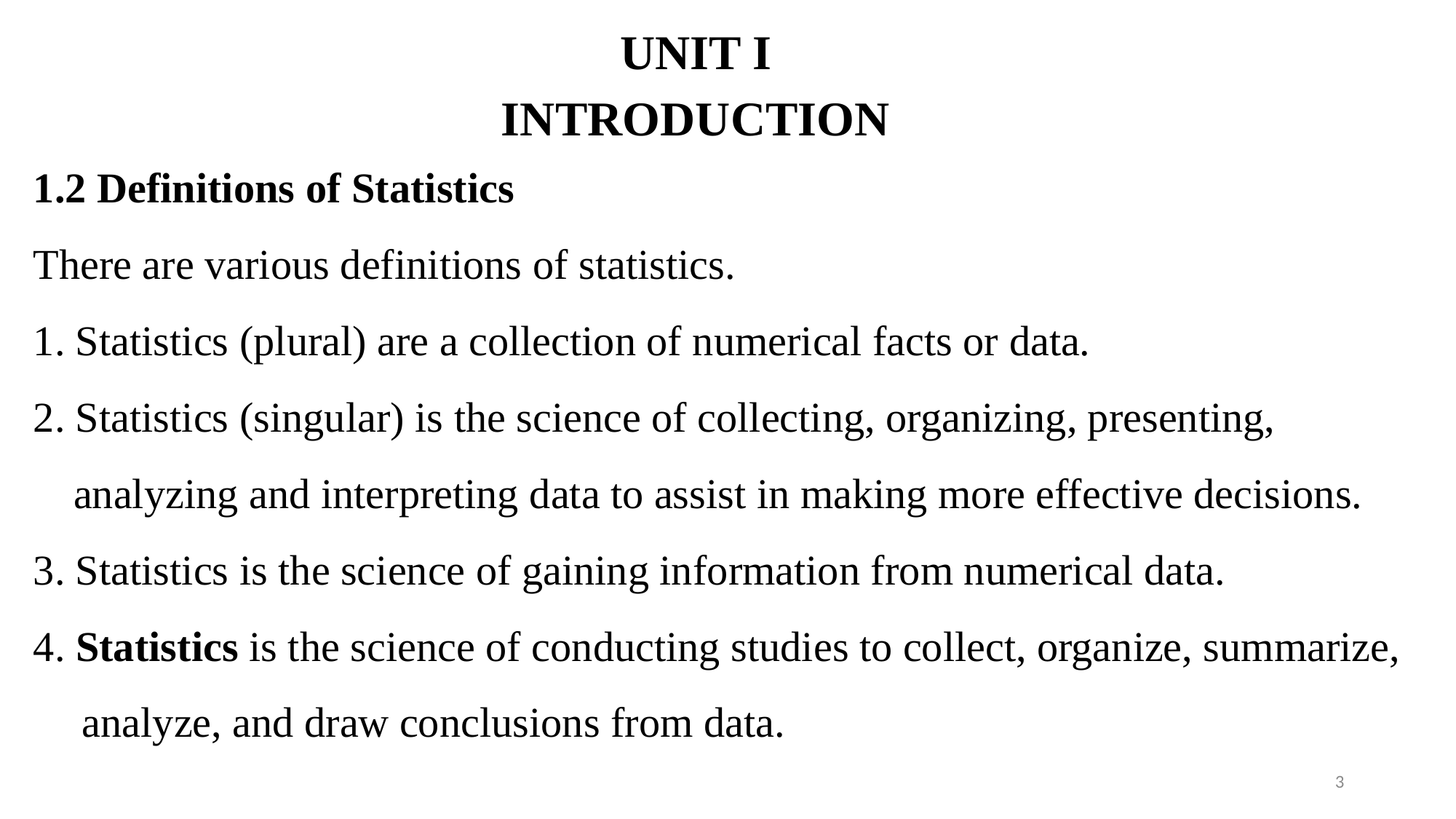

# UNIT I INTRODUCTION
1.2 Definitions of Statistics
There are various definitions of statistics.
1. Statistics (plural) are a collection of numerical facts or data.
2. Statistics (singular) is the science of collecting, organizing, presenting, analyzing and interpreting data to assist in making more effective decisions.
3. Statistics is the science of gaining information from numerical data.
4. Statistics is the science of conducting studies to collect, organize, summarize, analyze, and draw conclusions from data.

3